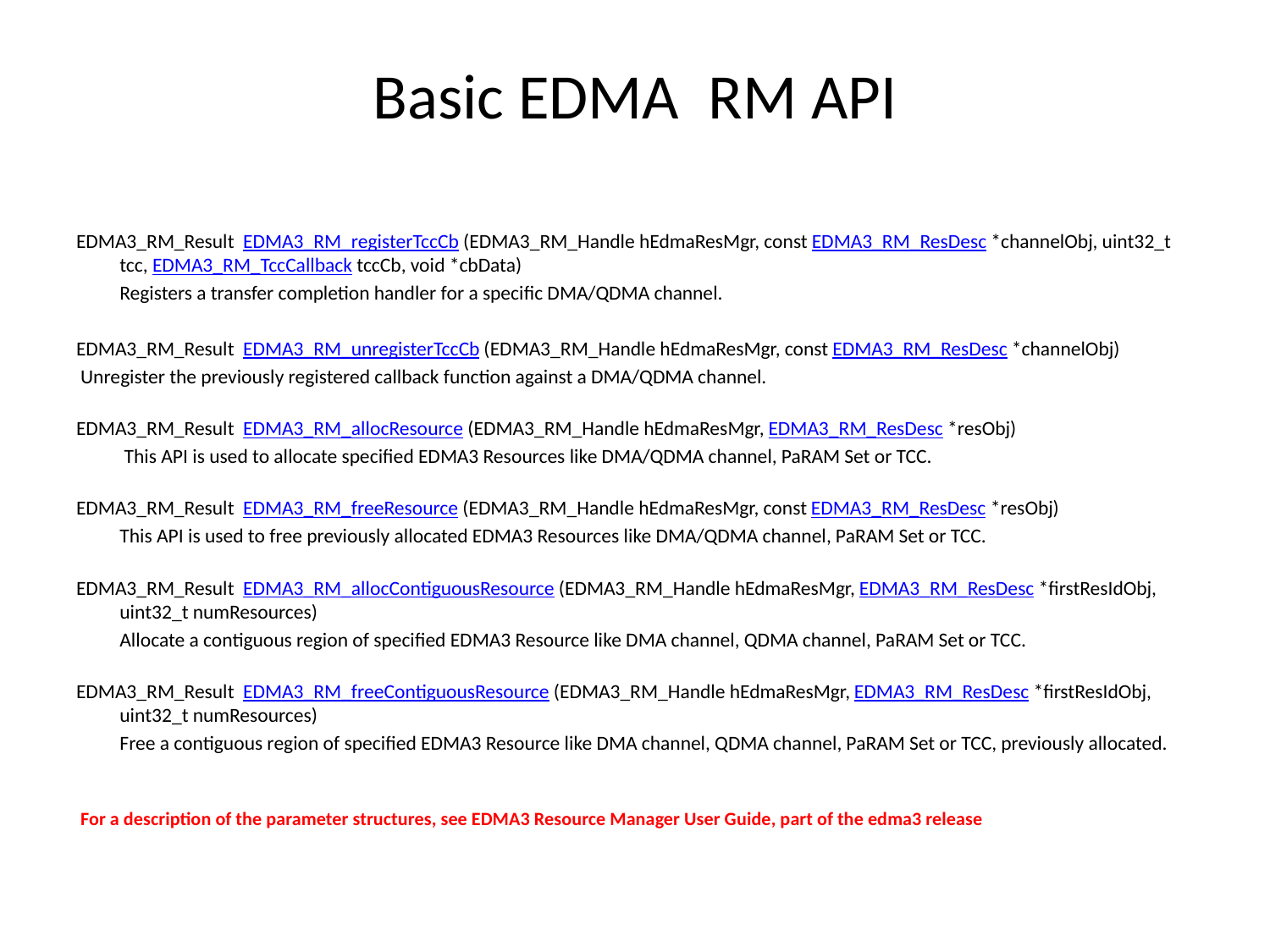

# Basic EDMA  RM API
EDMA3_RM_Result  EDMA3_RM_registerTccCb (EDMA3_RM_Handle hEdmaResMgr, const EDMA3_RM_ResDesc *channelObj, uint32_t tcc, EDMA3_RM_TccCallback tccCb, void *cbData)
	Registers a transfer completion handler for a specific DMA/QDMA channel.

EDMA3_RM_Result  EDMA3_RM_unregisterTccCb (EDMA3_RM_Handle hEdmaResMgr, const EDMA3_RM_ResDesc *channelObj)
 Unregister the previously registered callback function against a DMA/QDMA channel.
EDMA3_RM_Result  EDMA3_RM_allocResource (EDMA3_RM_Handle hEdmaResMgr, EDMA3_RM_ResDesc *resObj)
	 This API is used to allocate specified EDMA3 Resources like DMA/QDMA channel, PaRAM Set or TCC.
EDMA3_RM_Result  EDMA3_RM_freeResource (EDMA3_RM_Handle hEdmaResMgr, const EDMA3_RM_ResDesc *resObj)
	This API is used to free previously allocated EDMA3 Resources like DMA/QDMA channel, PaRAM Set or TCC.
EDMA3_RM_Result  EDMA3_RM_allocContiguousResource (EDMA3_RM_Handle hEdmaResMgr, EDMA3_RM_ResDesc *firstResIdObj, uint32_t numResources)
	Allocate a contiguous region of specified EDMA3 Resource like DMA channel, QDMA channel, PaRAM Set or TCC.
EDMA3_RM_Result  EDMA3_RM_freeContiguousResource (EDMA3_RM_Handle hEdmaResMgr, EDMA3_RM_ResDesc *firstResIdObj, uint32_t numResources)
	Free a contiguous region of specified EDMA3 Resource like DMA channel, QDMA channel, PaRAM Set or TCC, previously allocated.

 For a description of the parameter structures, see EDMA3 Resource Manager User Guide, part of the edma3 release